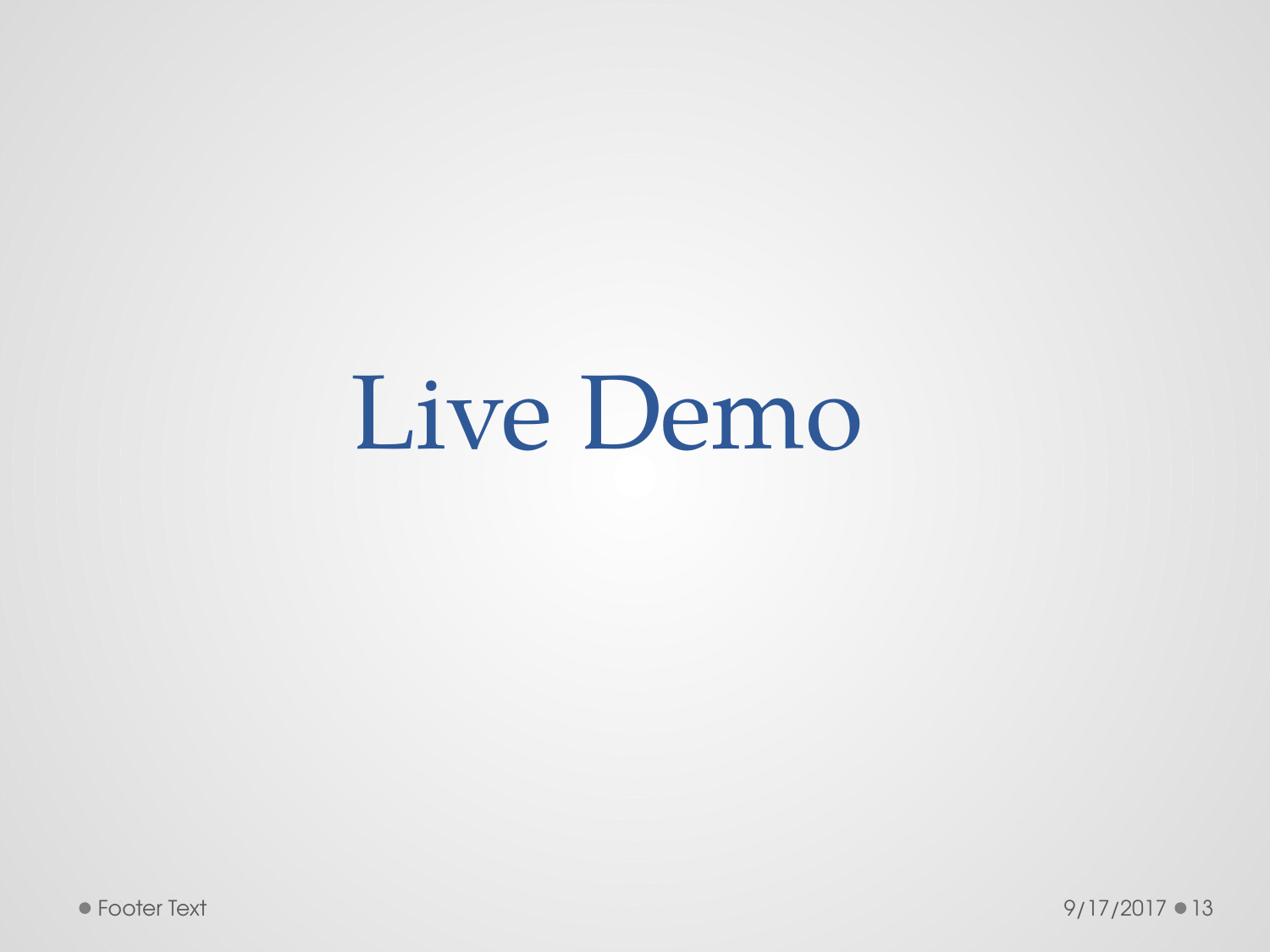

# Live Demo
Footer Text
9/17/2017
13